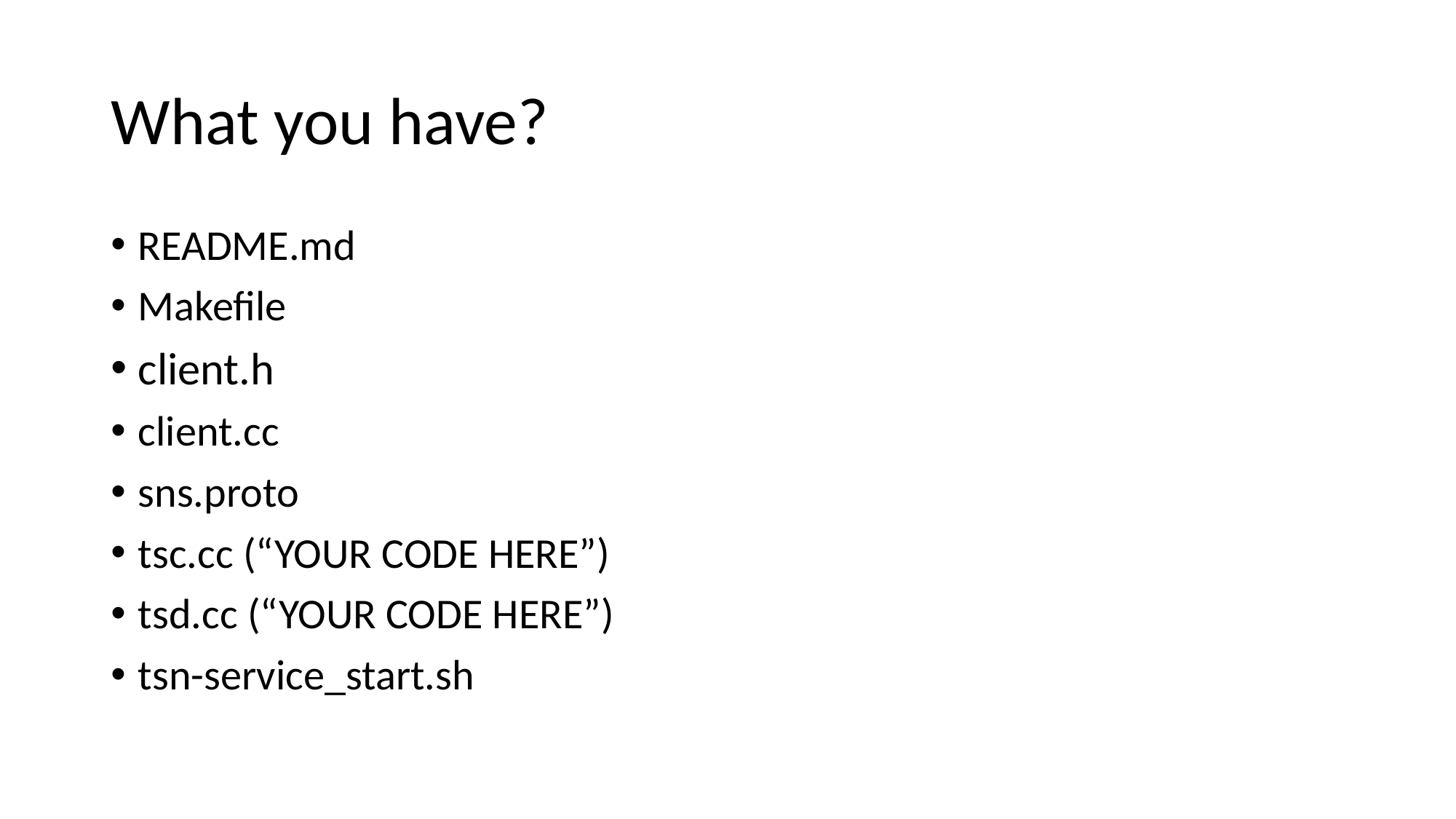

# What you have?
README.md
Makefile
client.h
client.cc
sns.proto
tsc.cc (“YOUR CODE HERE”)
tsd.cc (“YOUR CODE HERE”)
tsn-service_start.sh